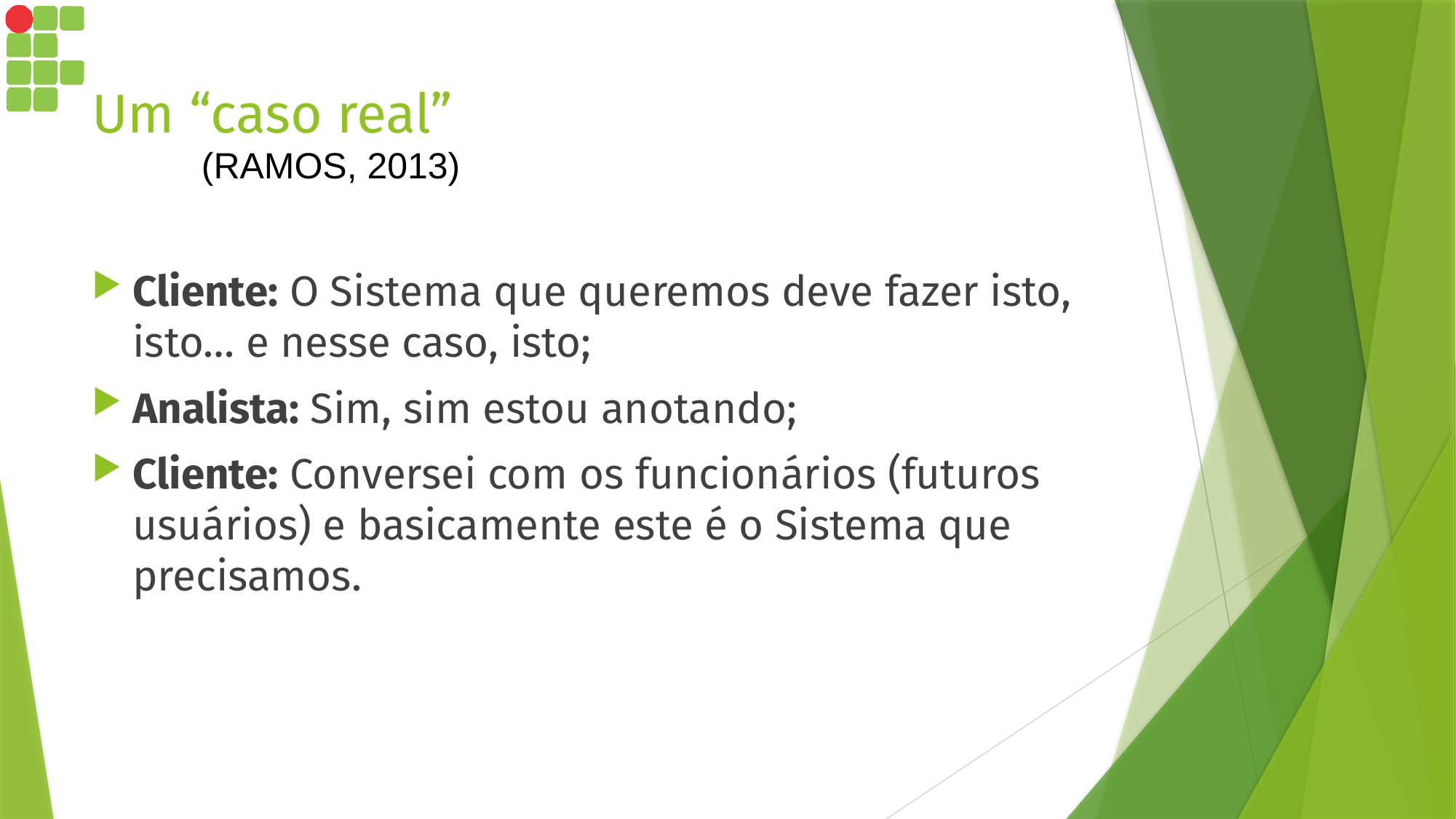

# Um “caso real”
(RAMOS, 2013)
Cliente: O Sistema que queremos deve fazer isto, isto… e nesse caso, isto;
Analista: Sim, sim estou anotando;
Cliente: Conversei com os funcionários (futuros usuários) e basicamente este é o Sistema que precisamos.